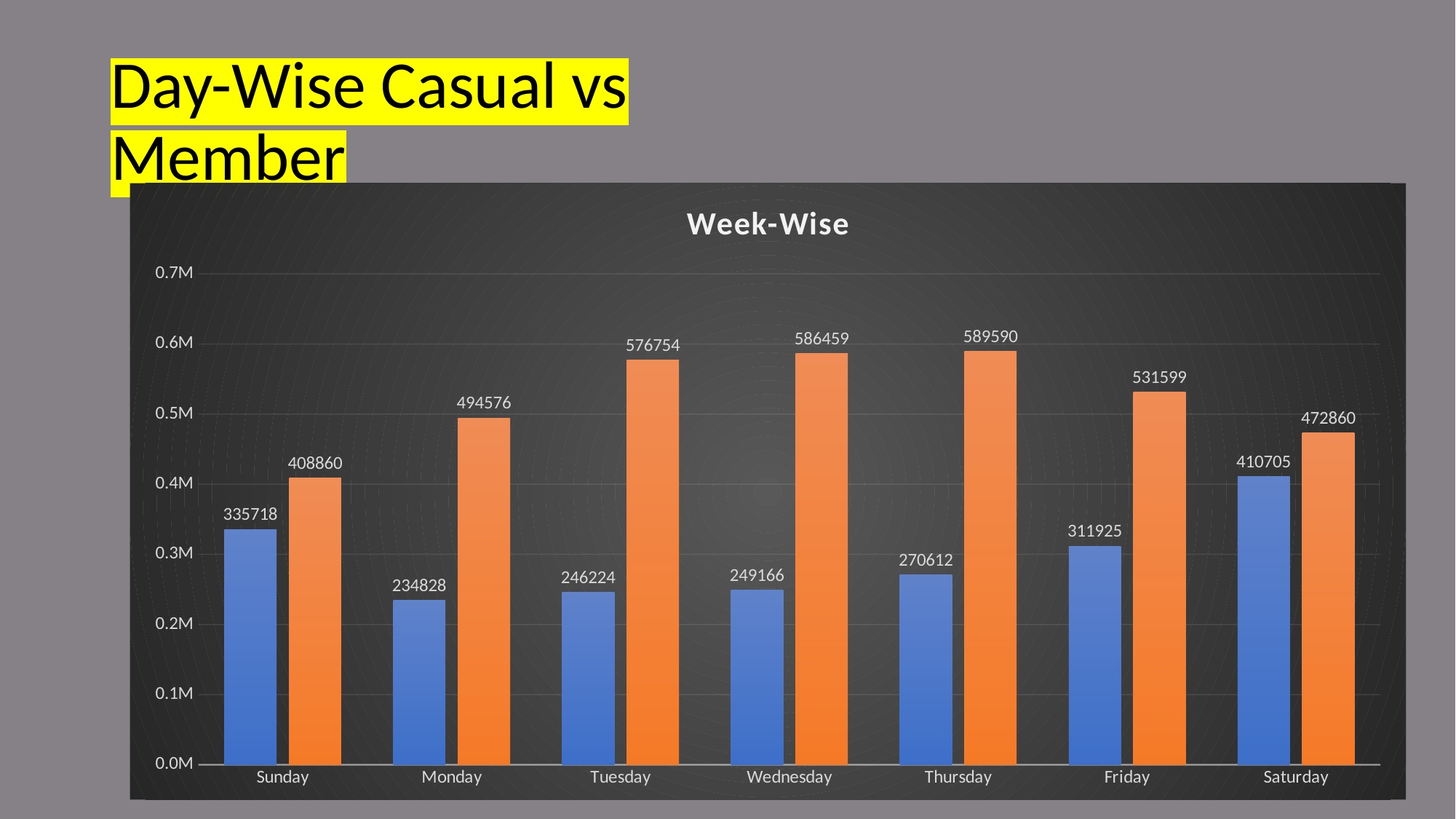

# Day-Wise Casual vs Member

### Chart: Week-Wise

| Category | casual | member |
|---|---|---|
| Sunday | 335718.0 | 408860.0 |
| Monday | 234828.0 | 494576.0 |
| Tuesday | 246224.0 | 576754.0 |
| Wednesday | 249166.0 | 586459.0 |
| Thursday | 270612.0 | 589590.0 |
| Friday | 311925.0 | 531599.0 |
| Saturday | 410705.0 | 472860.0 |